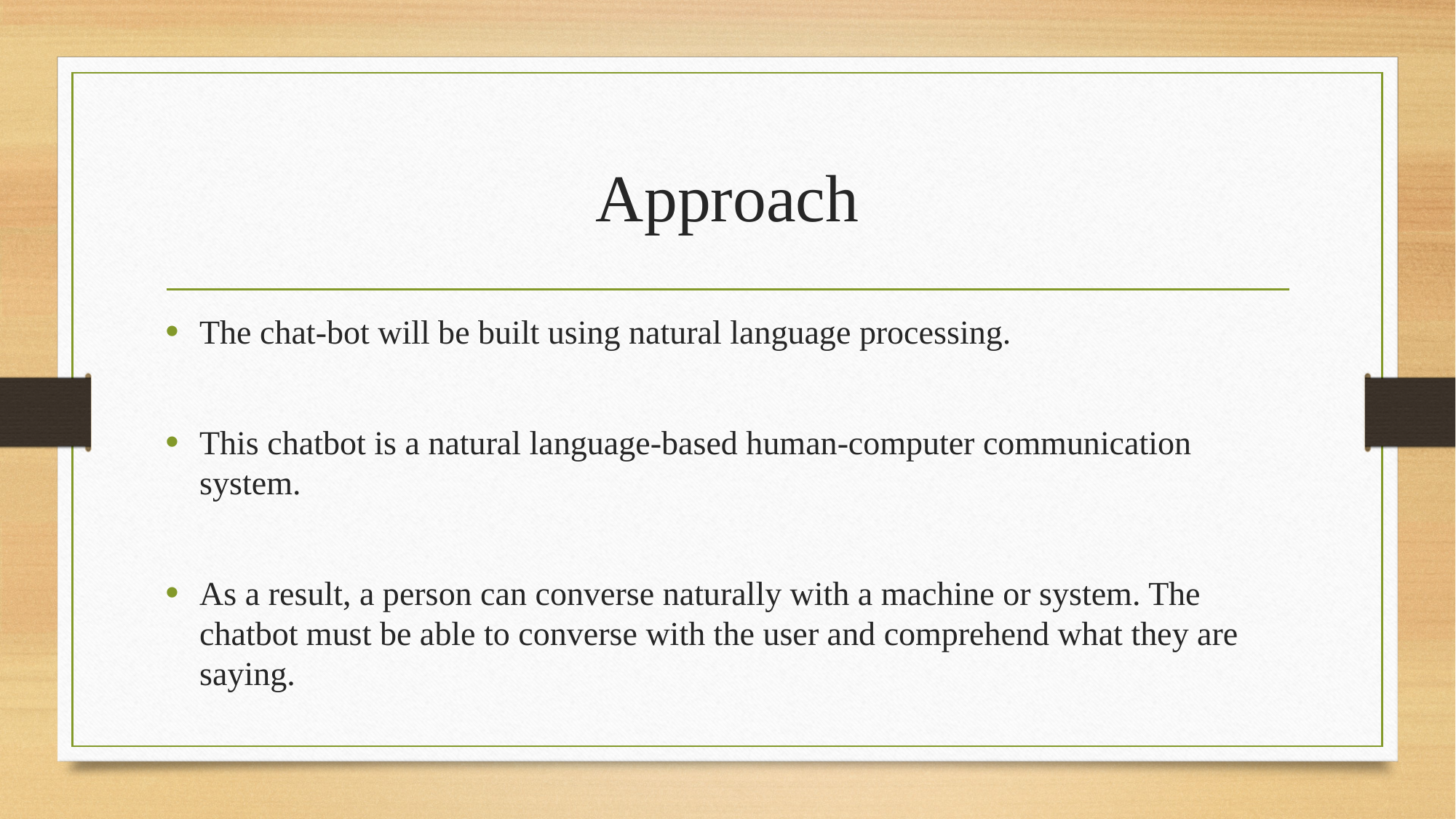

# Approach
The chat-bot will be built using natural language processing.

This chatbot is a natural language-based human-computer communication system.

As a result, a person can converse naturally with a machine or system. The chatbot must be able to converse with the user and comprehend what they are saying.